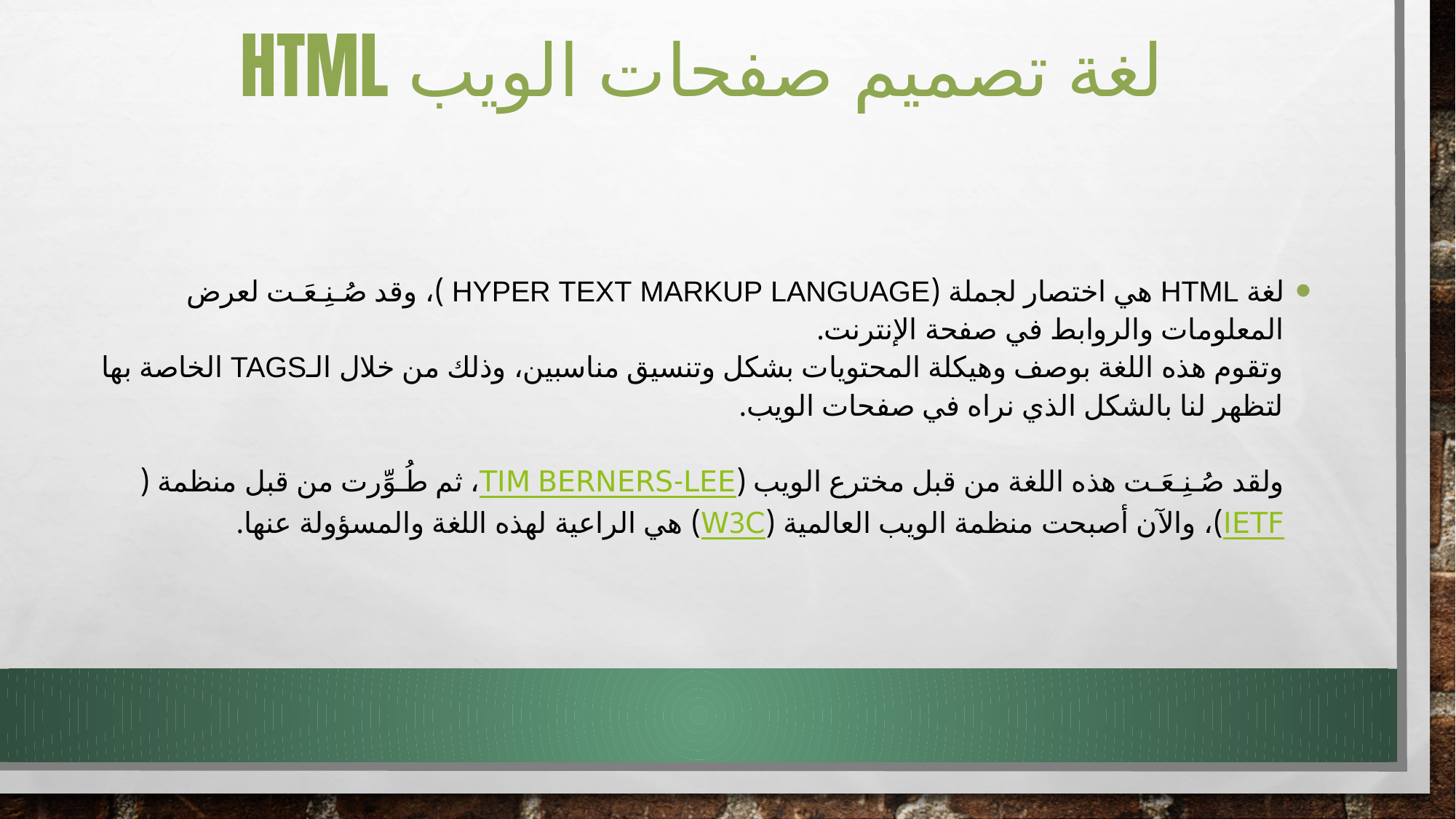

# لغة تصميم صفحات الويب HTML
لغة HTML هي اختصار لجملة (Hyper Text Markup Language )، وقد صُـنِـعَـت لعرض المعلومات والروابط في صفحة الإنترنت.
وتقوم هذه اللغة بوصف وهيكلة المحتويات بشكل وتنسيق مناسبين، وذلك من خلال الـTAGS الخاصة بها لتظهر لنا بالشكل الذي نراه في صفحات الويب.
ولقد صُـنِـعَـت هذه اللغة من قبل مخترع الويب (Tim Berners-Lee، ثم طُـوِّرت من قبل منظمة (IETF)، والآن أصبحت منظمة الويب العالمية (W3C) هي الراعية لهذه اللغة والمسؤولة عنها.